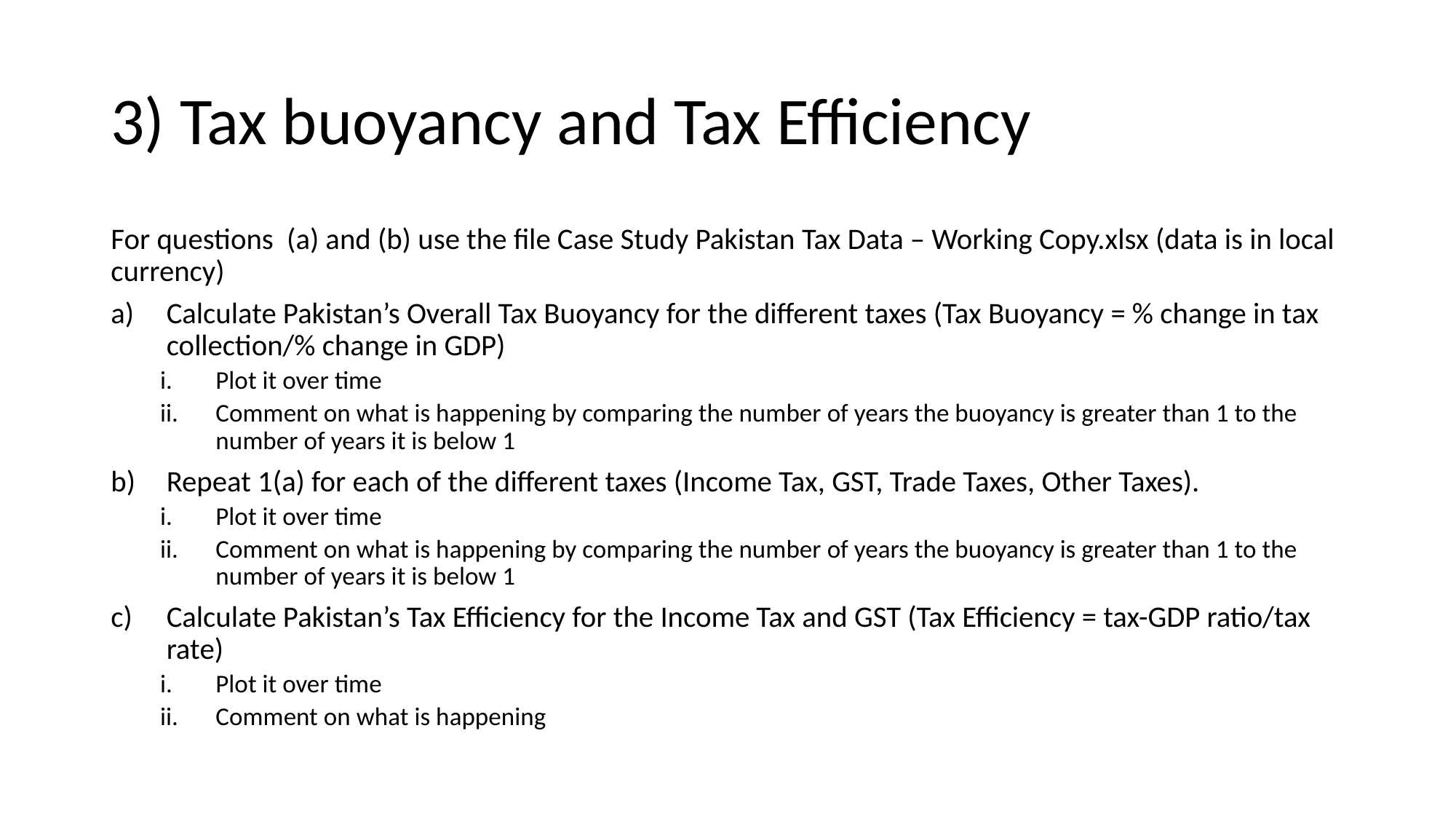

# 3) Tax buoyancy and Tax Efficiency
For questions  (a) and (b) use the file Case Study Pakistan Tax Data – Working Copy.xlsx (data is in local currency)
Calculate Pakistan’s Overall Tax Buoyancy for the different taxes (Tax Buoyancy = % change in tax collection/% change in GDP)
Plot it over time
Comment on what is happening by comparing the number of years the buoyancy is greater than 1 to the number of years it is below 1
Repeat 1(a) for each of the different taxes (Income Tax, GST, Trade Taxes, Other Taxes).
Plot it over time
Comment on what is happening by comparing the number of years the buoyancy is greater than 1 to the number of years it is below 1
Calculate Pakistan’s Tax Efficiency for the Income Tax and GST (Tax Efficiency = tax-GDP ratio/tax rate)
Plot it over time
Comment on what is happening